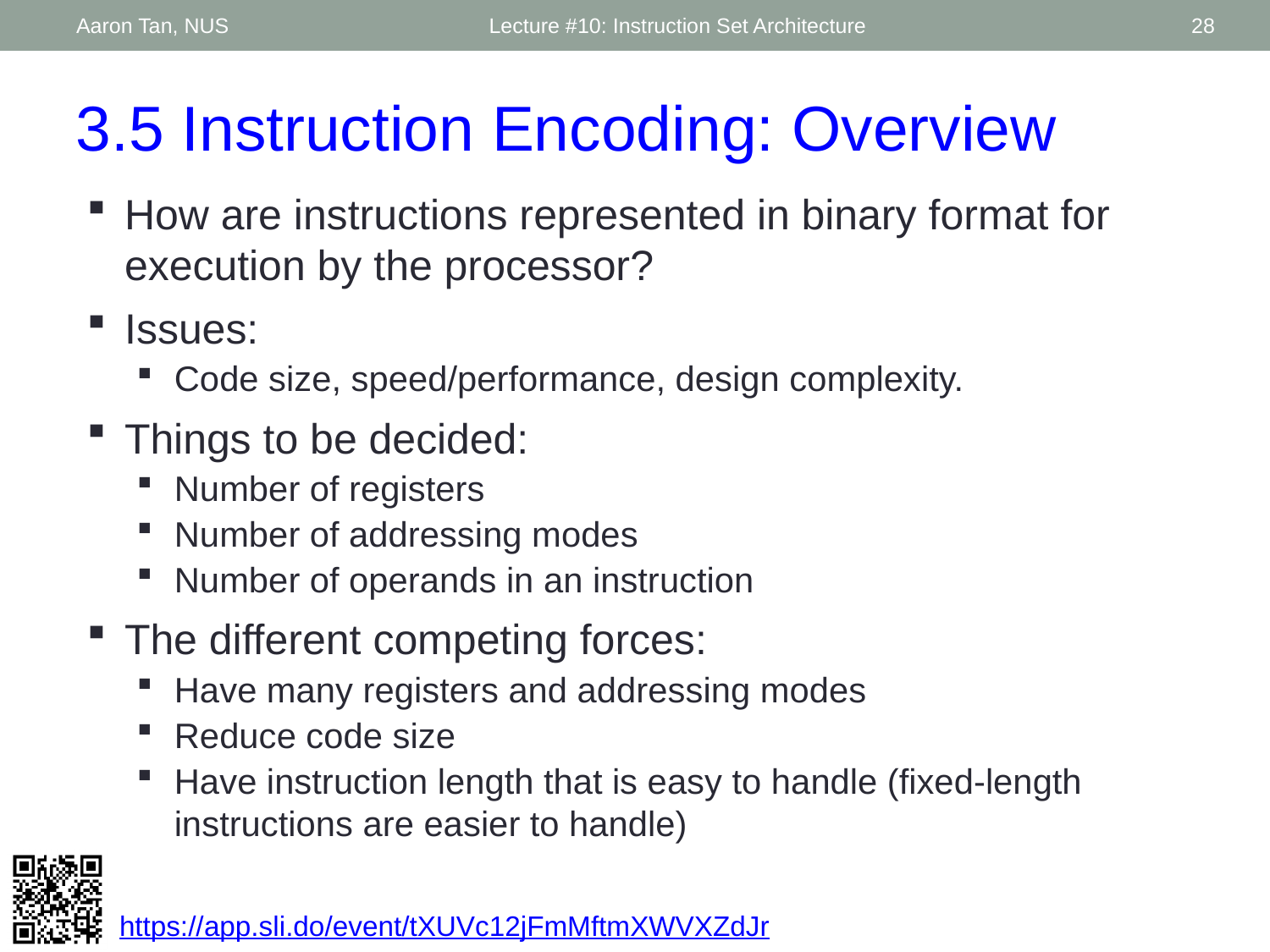

Aaron Tan, NUS
Lecture #10: Instruction Set Architecture
28
3.5 Instruction Encoding: Overview
How are instructions represented in binary format for execution by the processor?
Issues:
Code size, speed/performance, design complexity.
Things to be decided:
Number of registers
Number of addressing modes
Number of operands in an instruction
The different competing forces:
Have many registers and addressing modes
Reduce code size
Have instruction length that is easy to handle (fixed-length instructions are easier to handle)